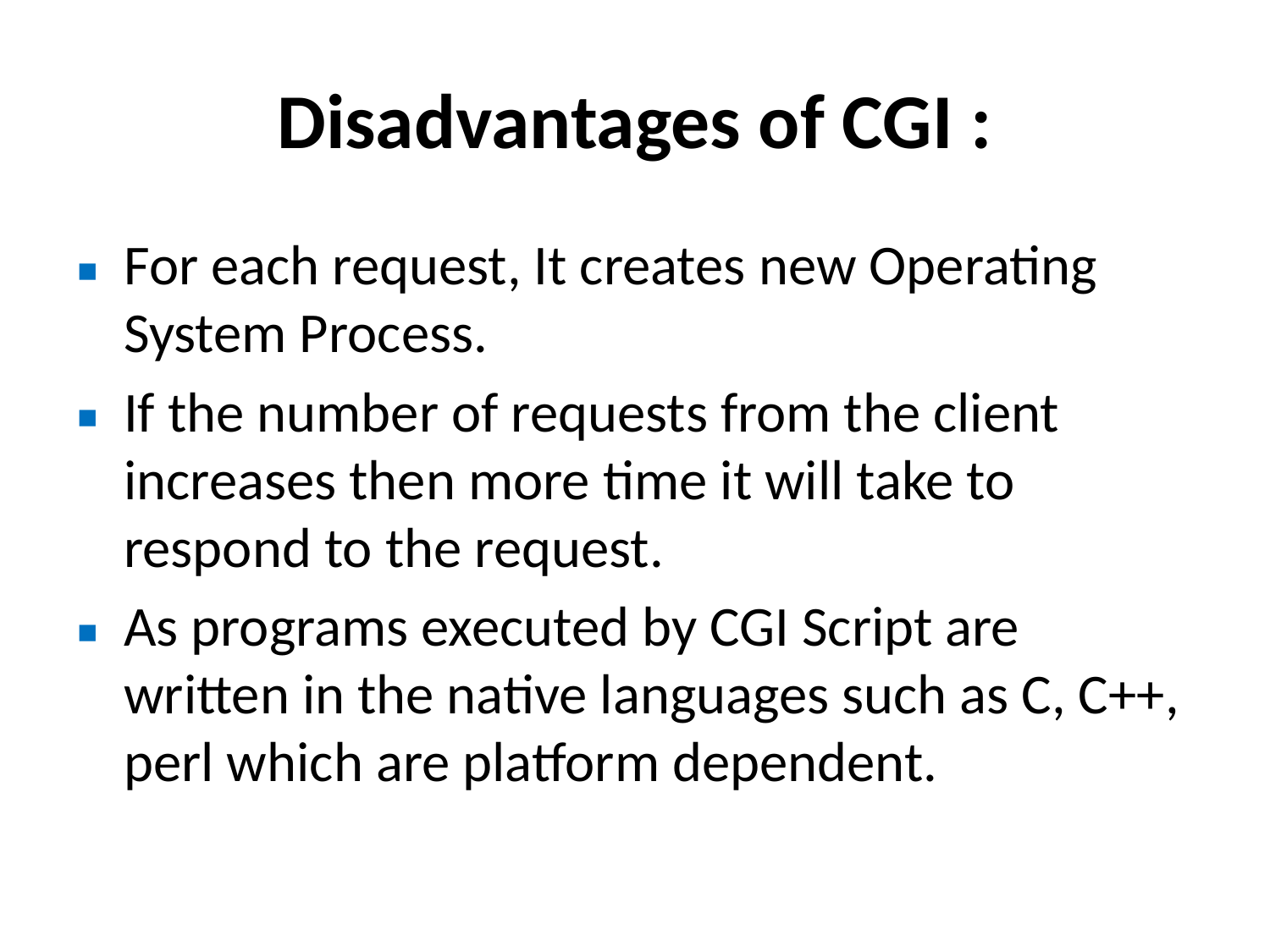

# Disadvantages of CGI :
For each request, It creates new Operating System Process.
If the number of requests from the client increases then more time it will take to respond to the request.
As programs executed by CGI Script are written in the native languages such as C, C++, perl which are platform dependent.